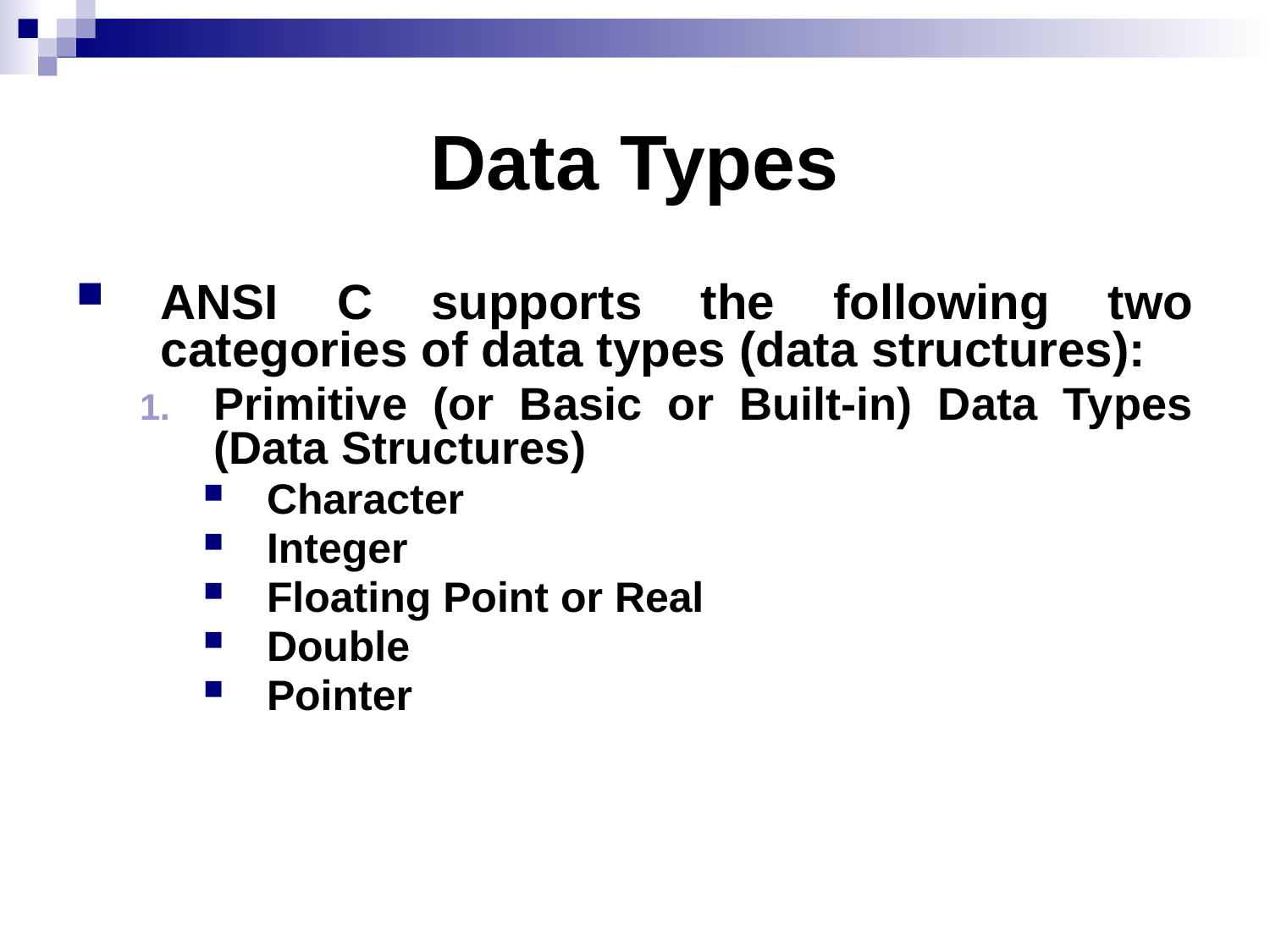

# Data Types
ANSI C supports the following two categories of data types (data structures):
Primitive (or Basic or Built-in) Data Types (Data Structures)
Character
Integer
Floating Point or Real
Double
Pointer